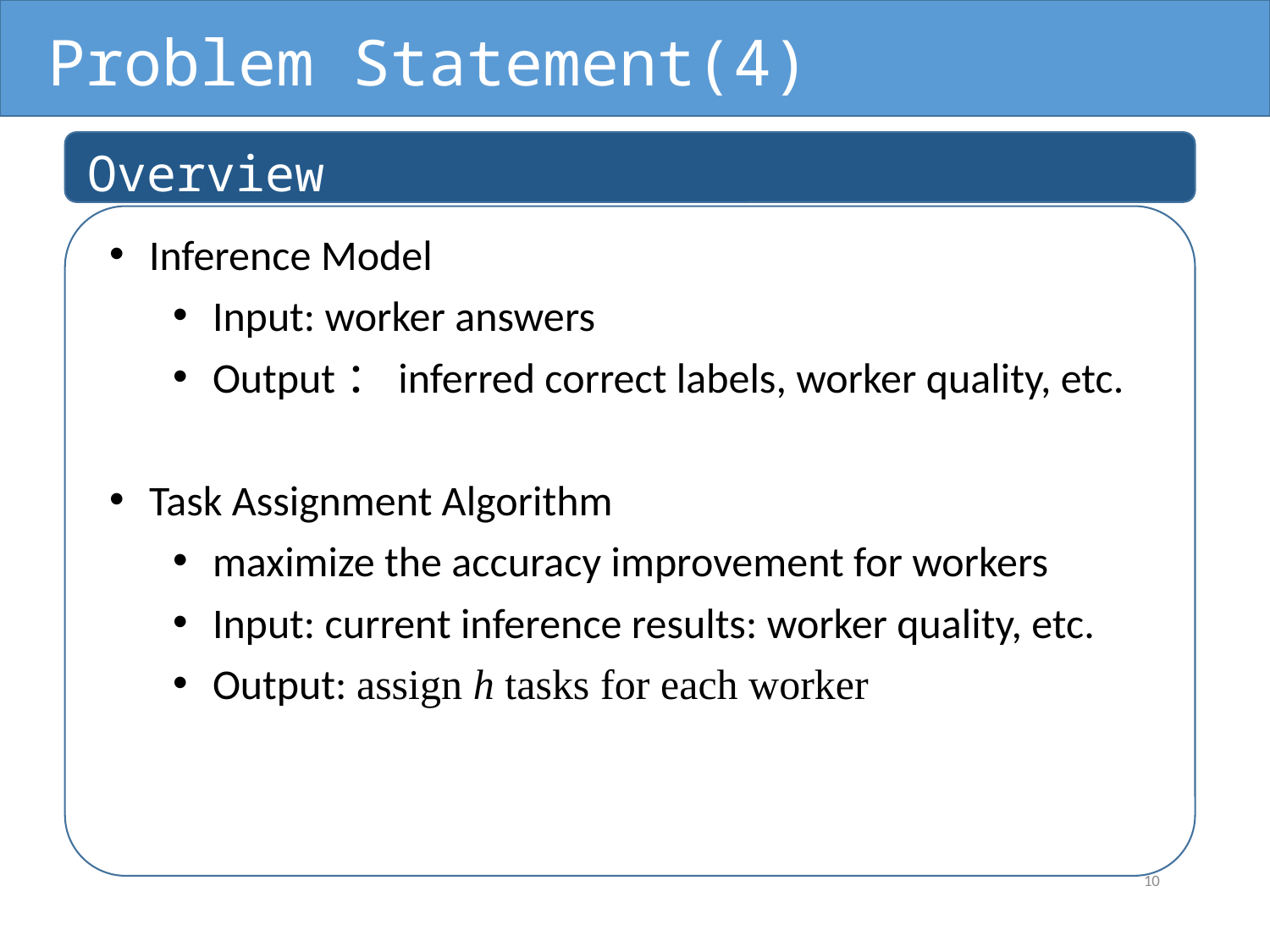

Problem Statement(4)

Overview

Inference Model
Input: worker answers
Output：inferred correct labels, worker quality, etc.

Task Assignment Algorithm
maximize the accuracy improvement for workers
Input: current inference results: worker quality, etc.
Output: assign h tasks for each worker
10